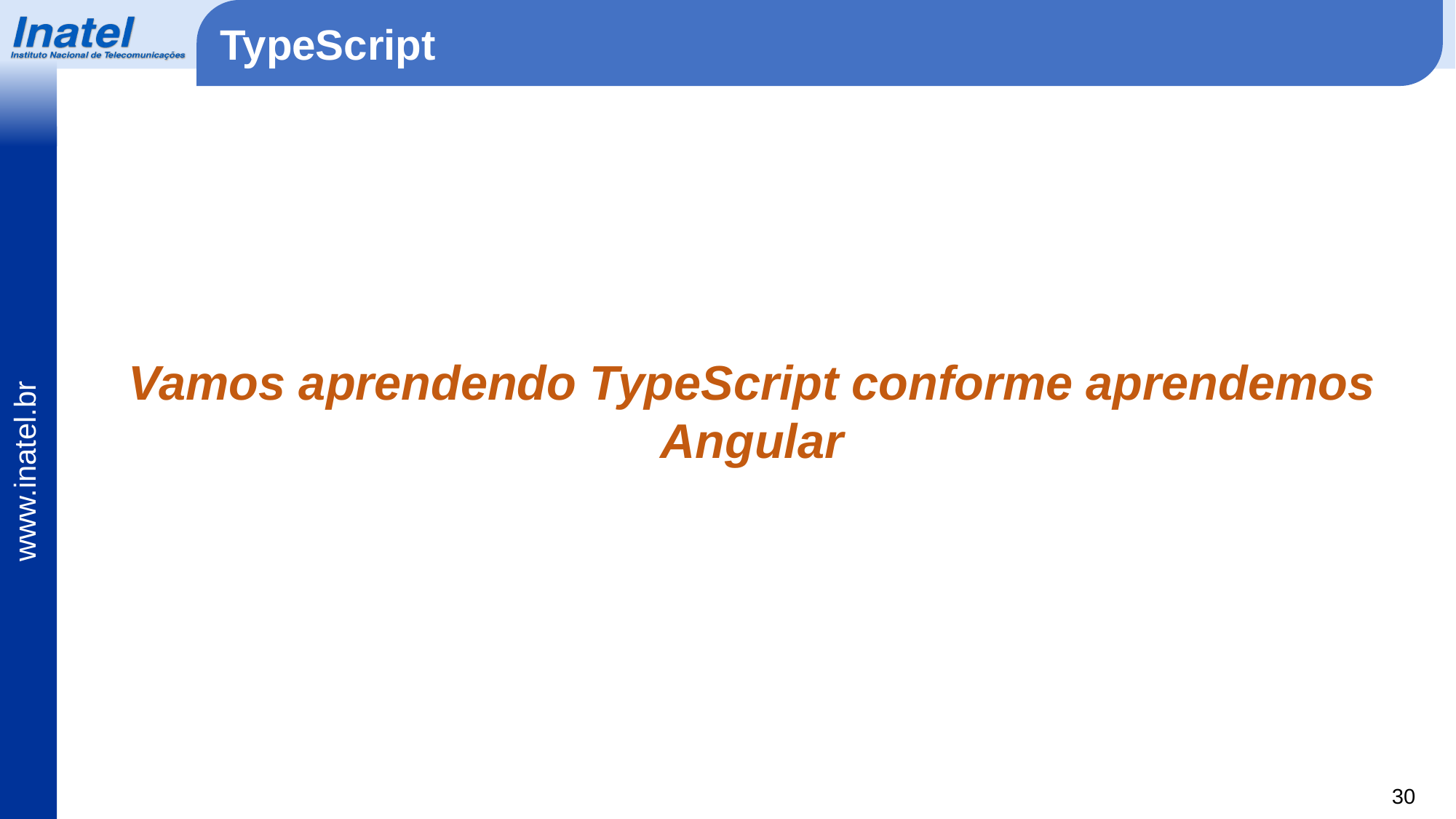

TypeScript
Vamos aprendendo TypeScript conforme aprendemos Angular